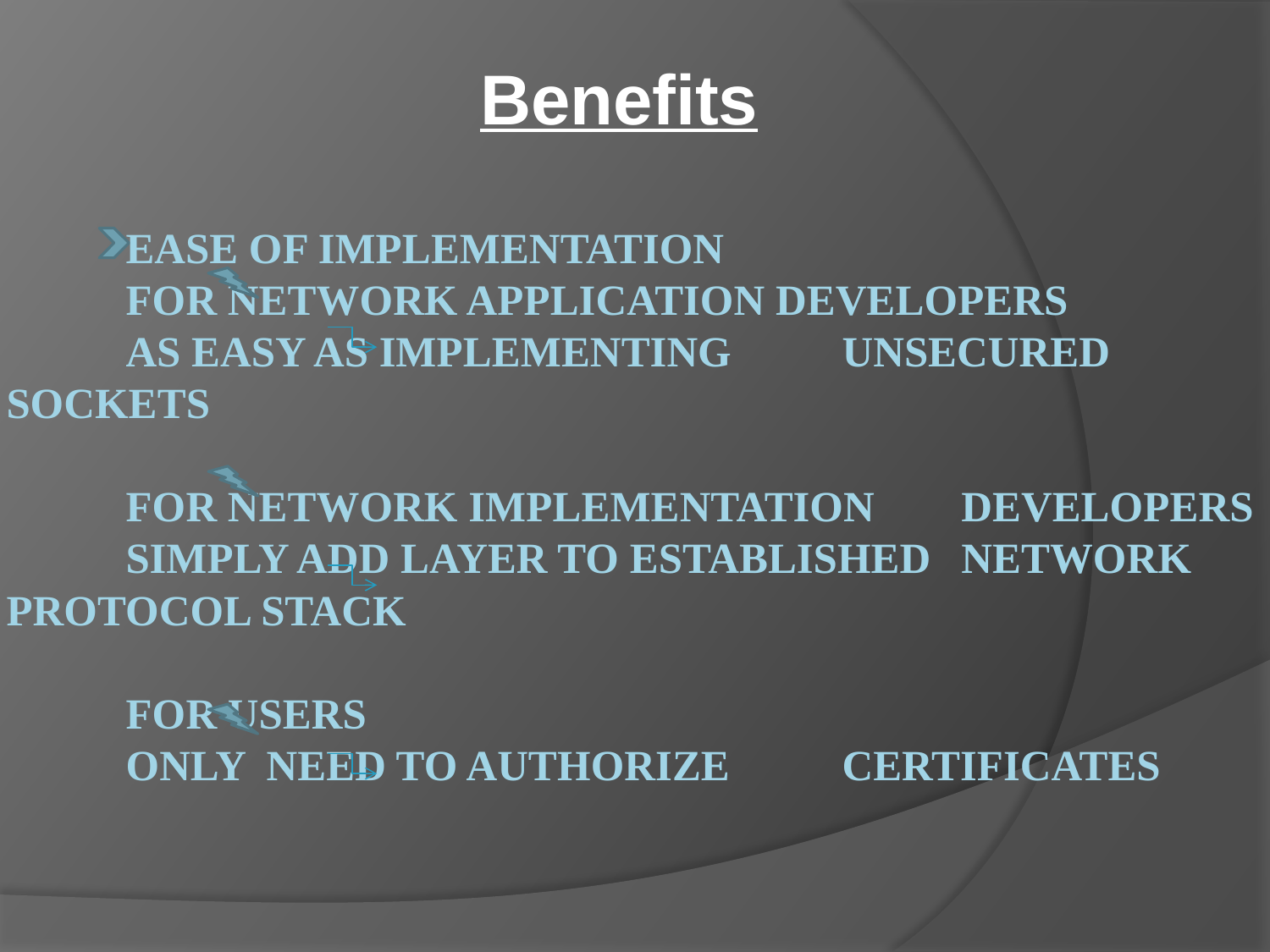

Benefits
# EASE OF IMPLEMENTATION FOR NETWORK APPLICATION DEVELOPERS AS EASY AS IMPLEMENTING 					UNSECURED SOCKETS FOR NETWORK IMPLEMENTATION 				DEVELOPERS SIMPLY ADD LAYER TO ESTABLISHED 			NETWORK PROTOCOL STACK FOR USERS ONLY  NEED TO AUTHORIZE 					CERTIFICATES